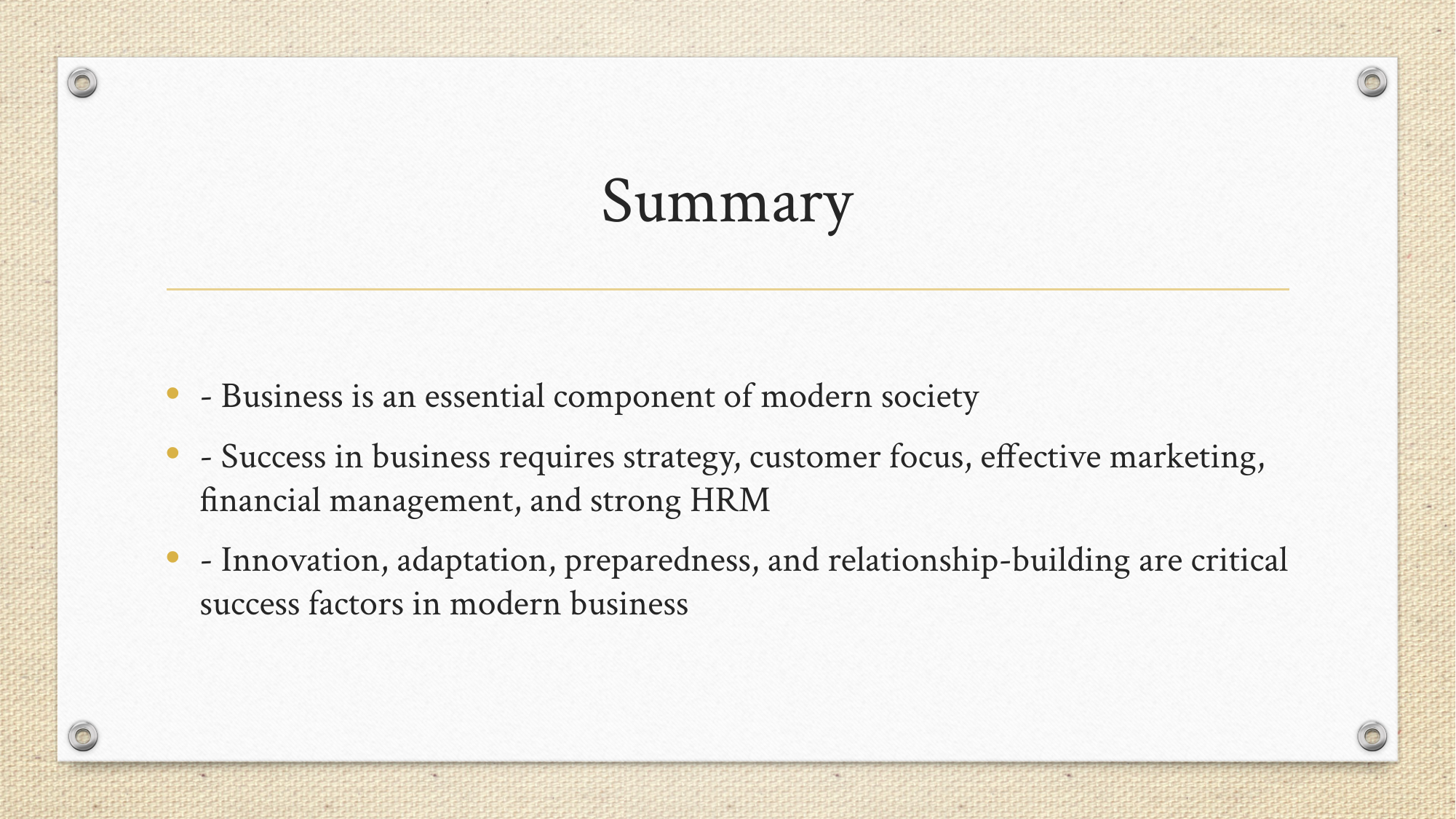

# Summary

- Business is an essential component of modern society
- Success in business requires strategy, customer focus, effective marketing, financial management, and strong HRM
- Innovation, adaptation, preparedness, and relationship-building are critical success factors in modern business